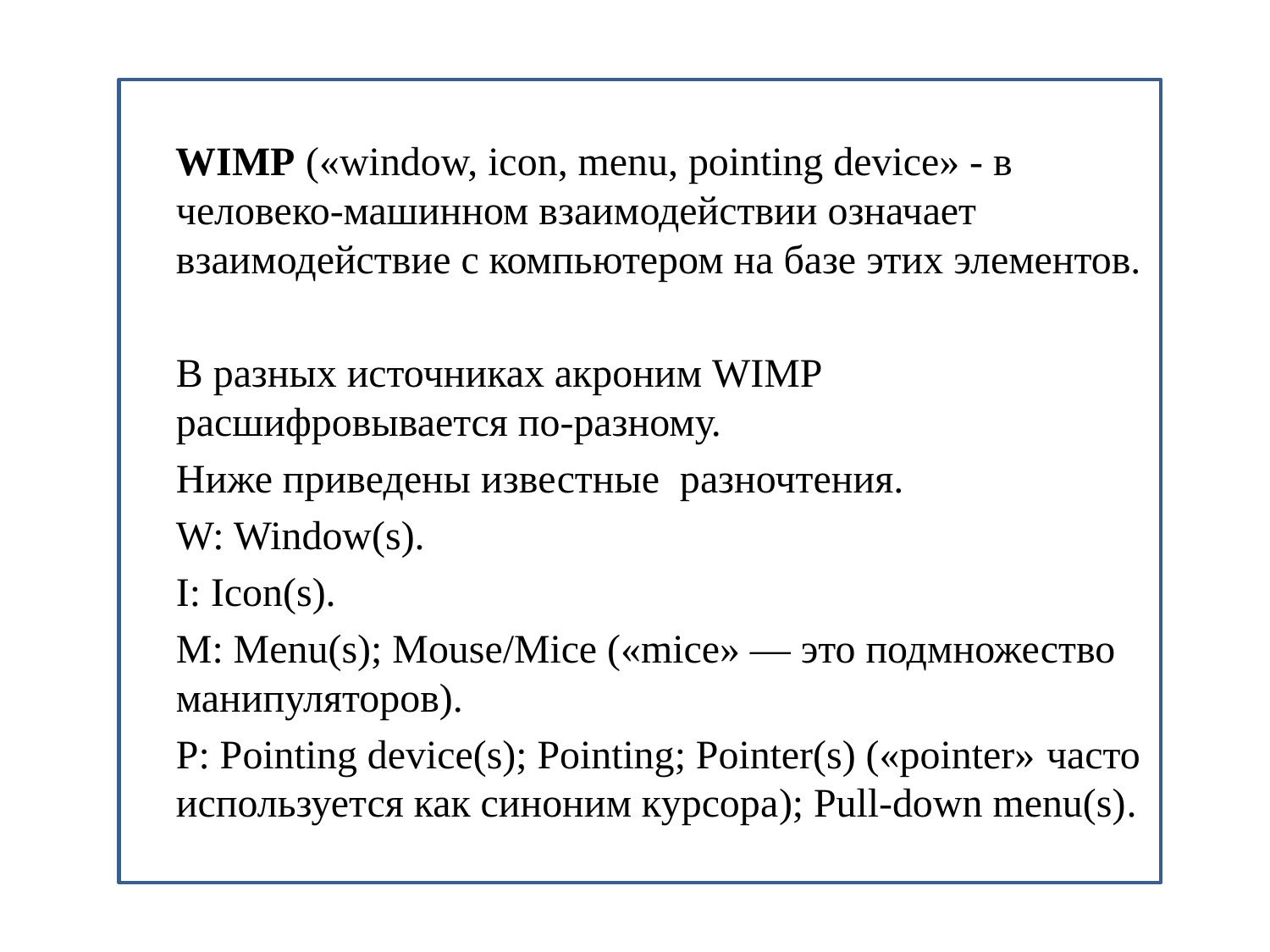

WIMP («window, icon, menu, pointing device» - в человеко-машинном взаимодействии означает взаимодействие с компьютером на базе этих элементов.

	В разных источниках акроним WIMP расшифровывается по-разному.
	Ниже приведены известные  разночтения.
	W: Window(s).
	I: Icon(s).
	M: Menu(s); Mouse/Mice («mice» — это подмножество манипуляторов).
	P: Pointing device(s); Pointing; Pointer(s) («pointer» часто используется как синоним курсора); Pull-down menu(s).